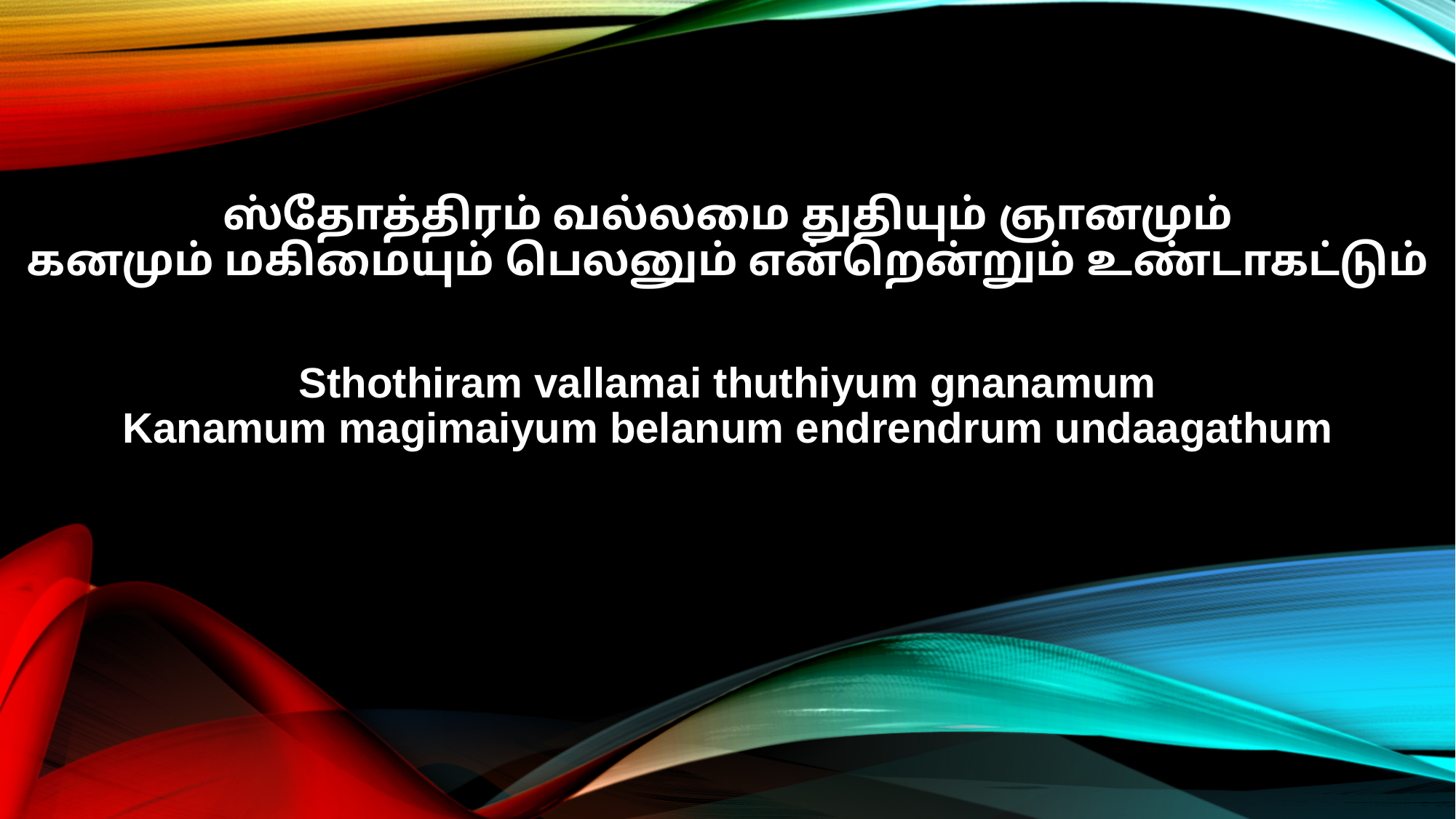

ஸ்தோத்திரம் வல்லமை துதியும் ஞானமும்
கனமும் மகிமையும் பெலனும் என்றென்றும் உண்டாகட்டும்

Sthothiram vallamai thuthiyum gnanamum
Kanamum magimaiyum belanum endrendrum undaagathum